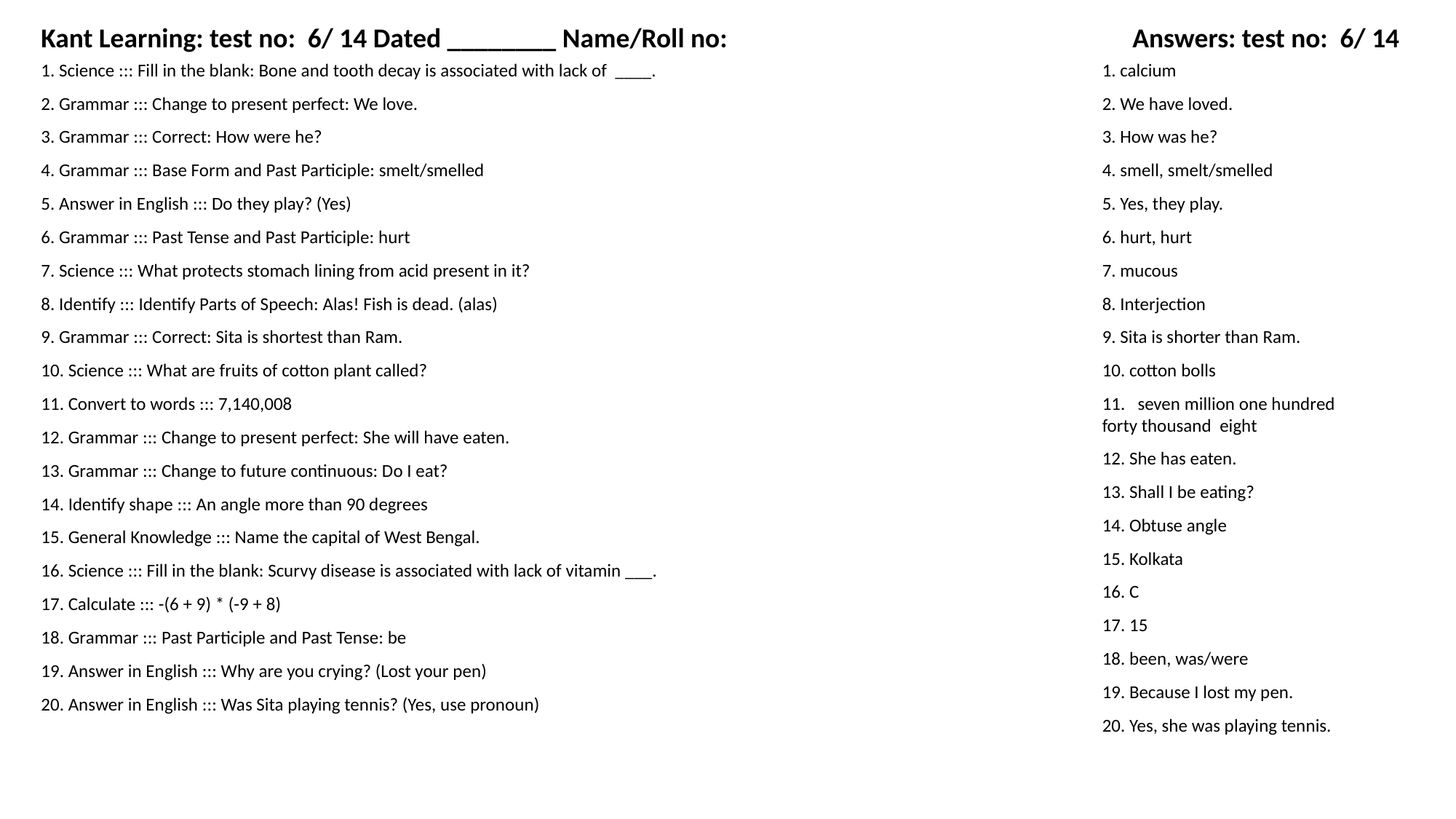

Kant Learning: test no:  6/ 14 Dated ________ Name/Roll no:
Answers: test no:  6/ 14
1. Science ::: Fill in the blank: Bone and tooth decay is associated with lack of  ____.
1. calcium
2. Grammar ::: Change to present perfect: We love.
2. We have loved.
3. Grammar ::: Correct: How were he?
3. How was he?
4. Grammar ::: Base Form and Past Participle: smelt/smelled
4. smell, smelt/smelled
5. Answer in English ::: Do they play? (Yes)
5. Yes, they play.
6. Grammar ::: Past Tense and Past Participle: hurt
6. hurt, hurt
7. Science ::: What protects stomach lining from acid present in it?
7. mucous
8. Identify ::: Identify Parts of Speech: Alas! Fish is dead. (alas)
8. Interjection
9. Grammar ::: Correct: Sita is shortest than Ram.
9. Sita is shorter than Ram.
10. Science ::: What are fruits of cotton plant called?
10. cotton bolls
11. Convert to words ::: 7,140,008
11.   seven million one hundred forty thousand  eight
12. Grammar ::: Change to present perfect: She will have eaten.
12. She has eaten.
13. Grammar ::: Change to future continuous: Do I eat?
13. Shall I be eating?
14. Identify shape ::: An angle more than 90 degrees
14. Obtuse angle
15. General Knowledge ::: Name the capital of West Bengal.
15. Kolkata
16. Science ::: Fill in the blank: Scurvy disease is associated with lack of vitamin ___.
16. C
17. Calculate ::: -(6 + 9) * (-9 + 8)
17. 15
18. Grammar ::: Past Participle and Past Tense: be
18. been, was/were
19. Answer in English ::: Why are you crying? (Lost your pen)
19. Because I lost my pen.
20. Answer in English ::: Was Sita playing tennis? (Yes, use pronoun)
20. Yes, she was playing tennis.